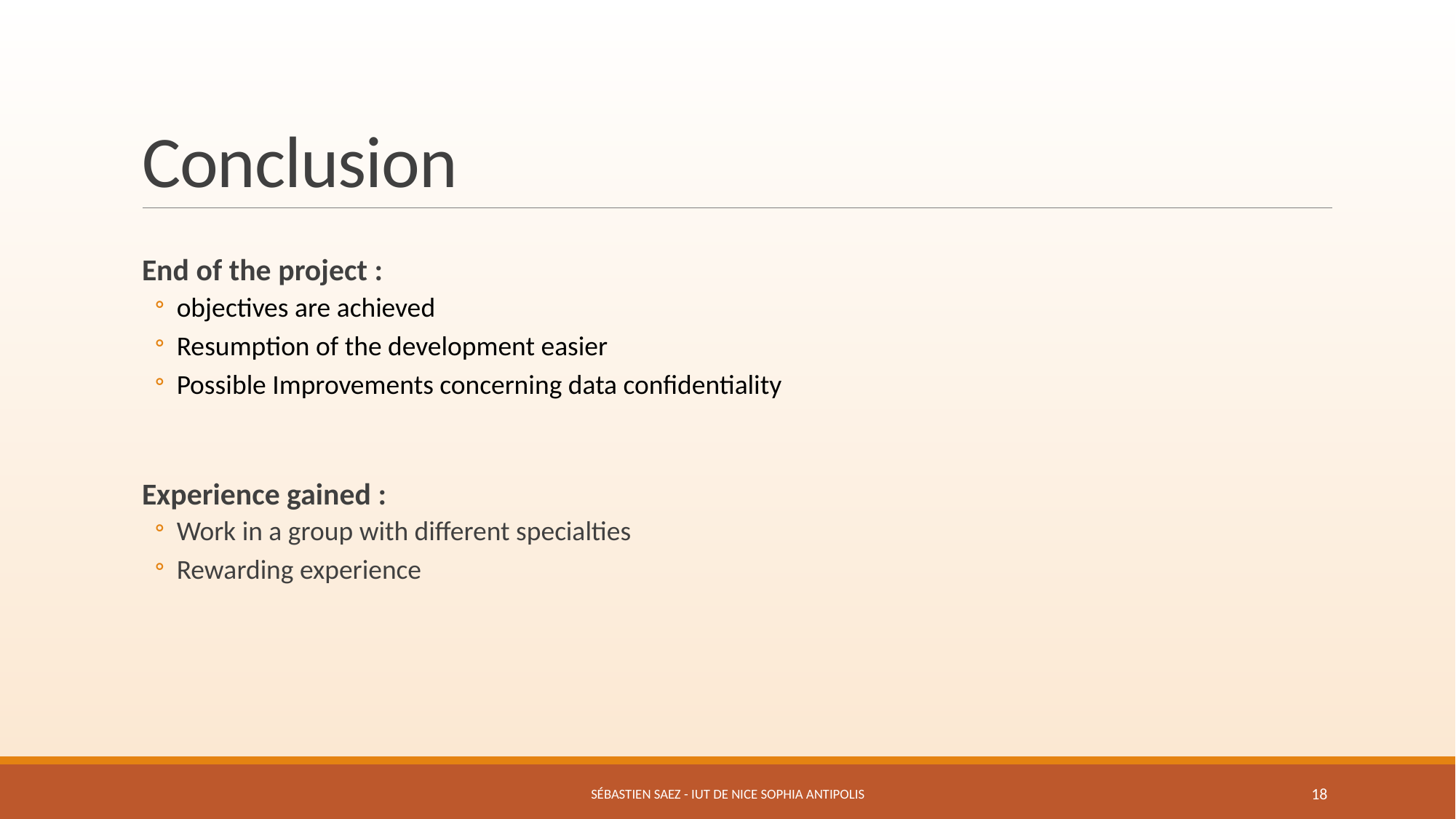

# Conclusion
End of the project :
objectives are achieved
Resumption of the development easier
Possible Improvements concerning data confidentiality

Experience gained :
Work in a group with different specialties
Rewarding experience

Sébastien SAEZ - IUT de Nice Sophia Antipolis
18